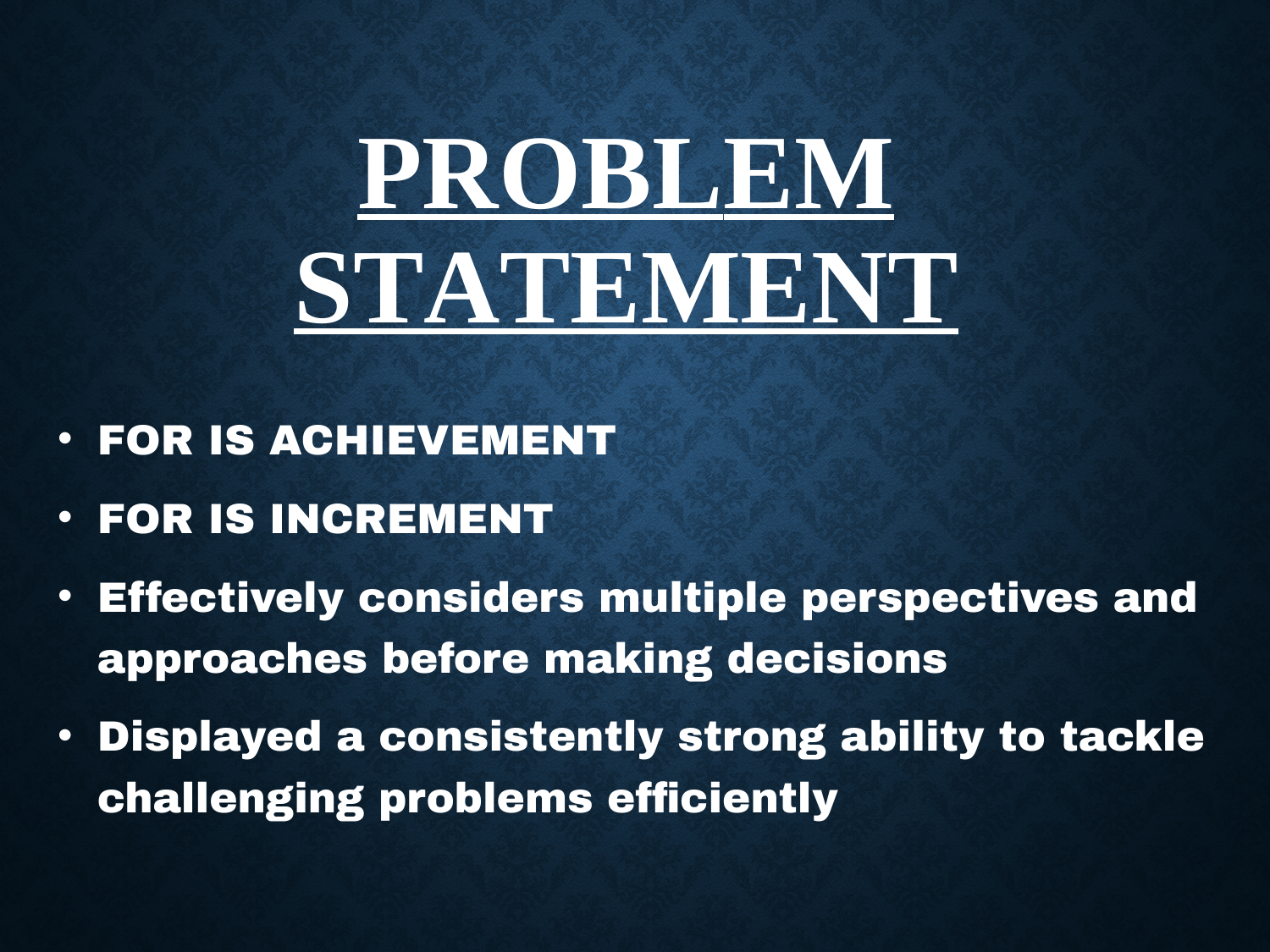

# PROBLEm STATEMENT
FOR IS ACHIEVEMENT
FOR IS INCREMENT
Effectively considers multiple perspectives and approaches before making decisions
Displayed a consistently strong ability to tackle challenging problems efficiently